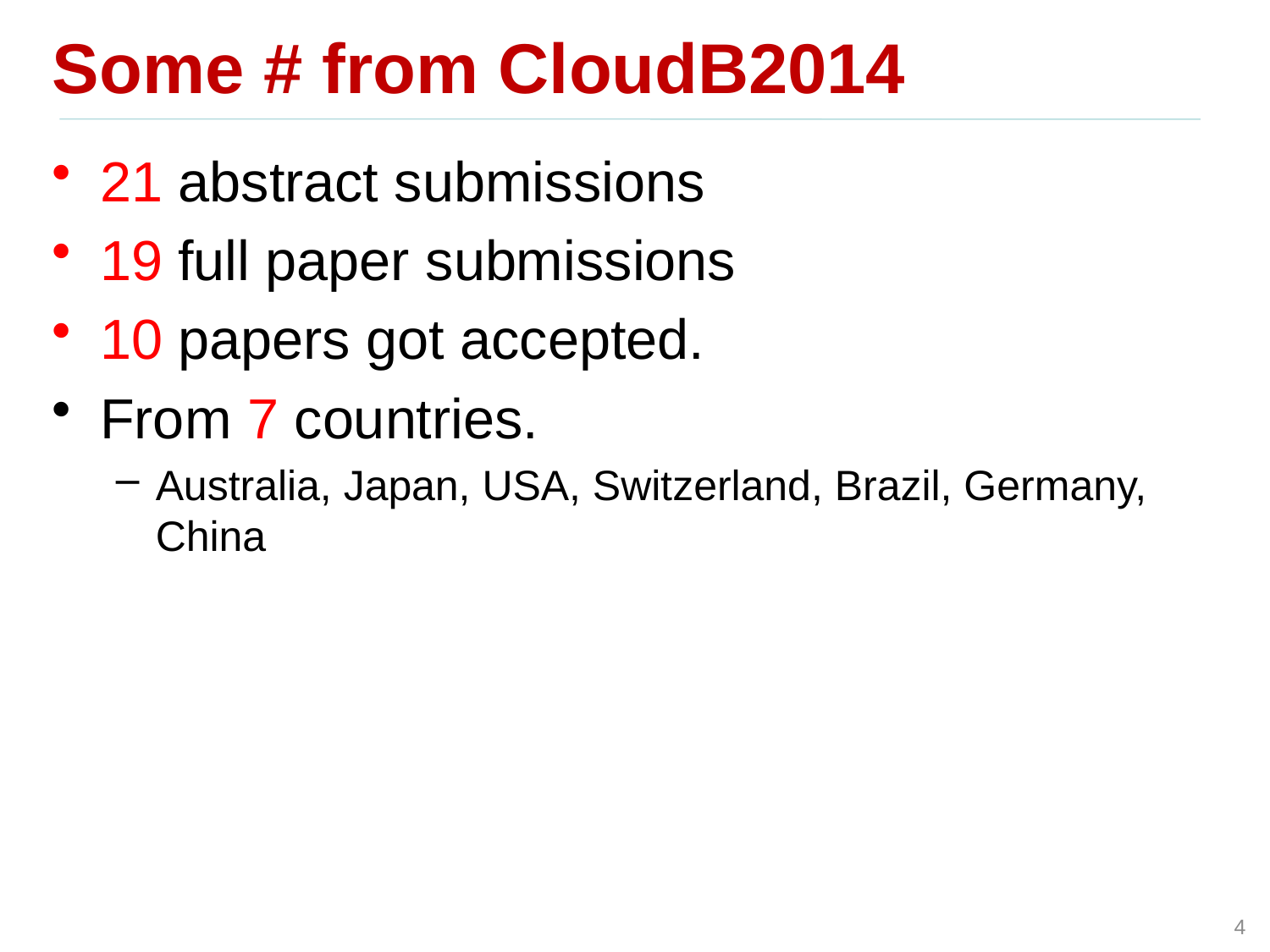

# Some # from CloudB2014
21 abstract submissions
19 full paper submissions
10 papers got accepted.
From 7 countries.
Australia, Japan, USA, Switzerland, Brazil, Germany, China

4